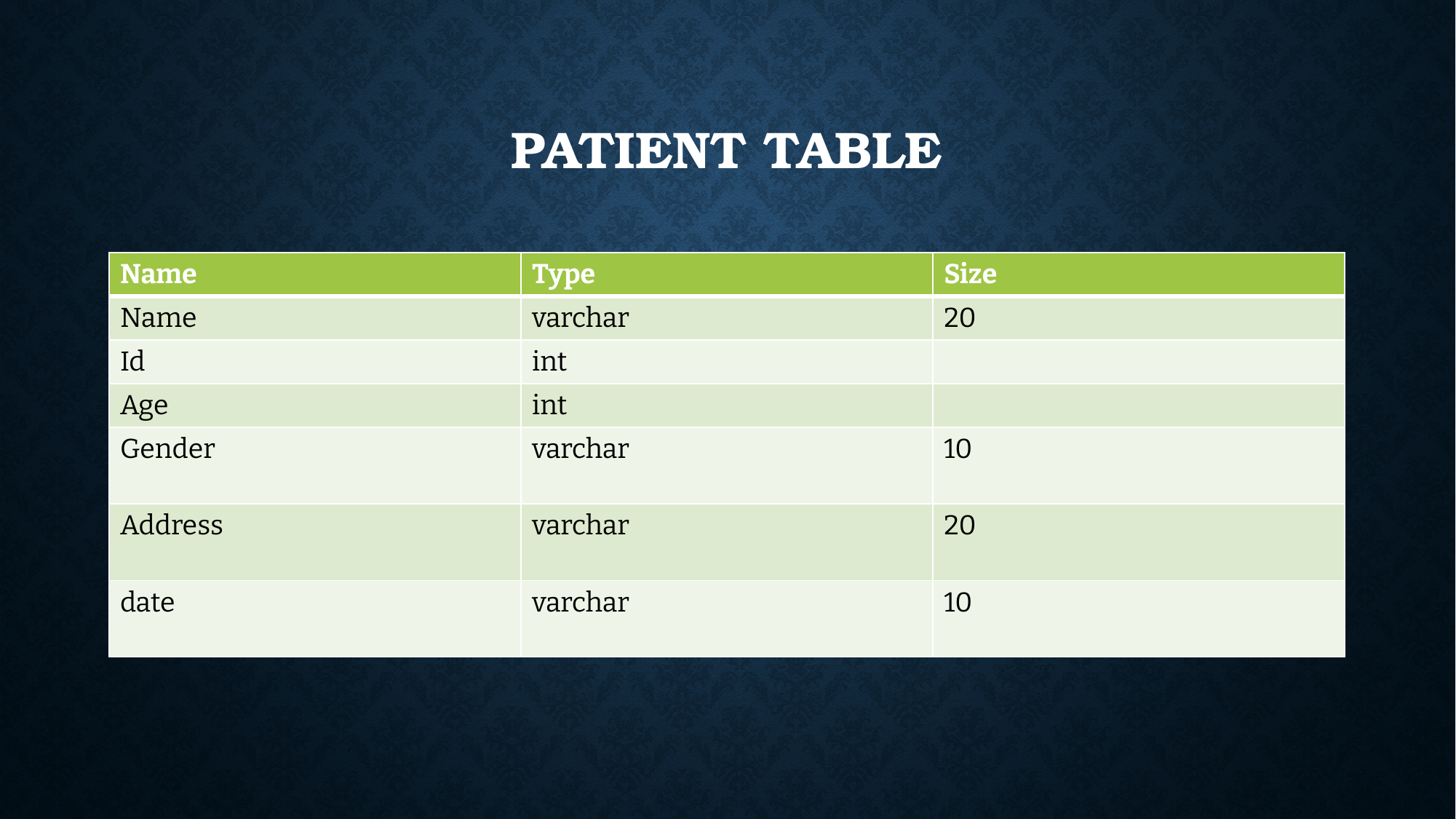

# Patient table
| Name | Type | Size |
| --- | --- | --- |
| Name | varchar | 20 |
| Id | int |  |
| Age | int |  |
| Gender | varchar | 10 |
| Address | varchar | 20 |
| date | varchar | 10 |